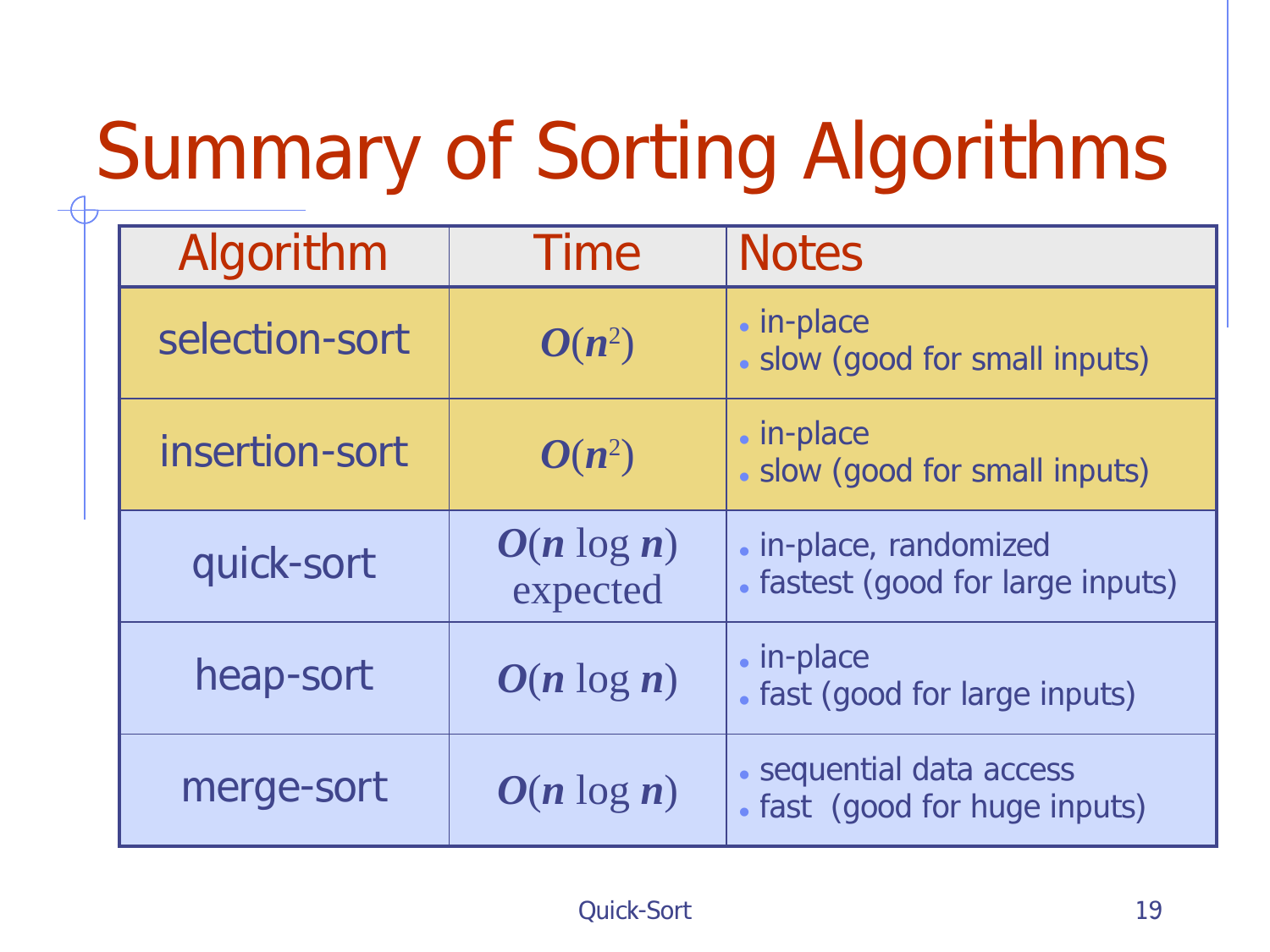

# Summary of Sorting Algorithms
| Algorithm | Time | Notes |
| --- | --- | --- |
| selection-sort | O(n2) | in-place slow (good for small inputs) |
| insertion-sort | O(n2) | in-place slow (good for small inputs) |
| quick-sort | O(n log n) expected | in-place, randomized fastest (good for large inputs) |
| heap-sort | O(n log n) | in-place fast (good for large inputs) |
| merge-sort | O(n log n) | sequential data access fast (good for huge inputs) |
Quick-Sort
19